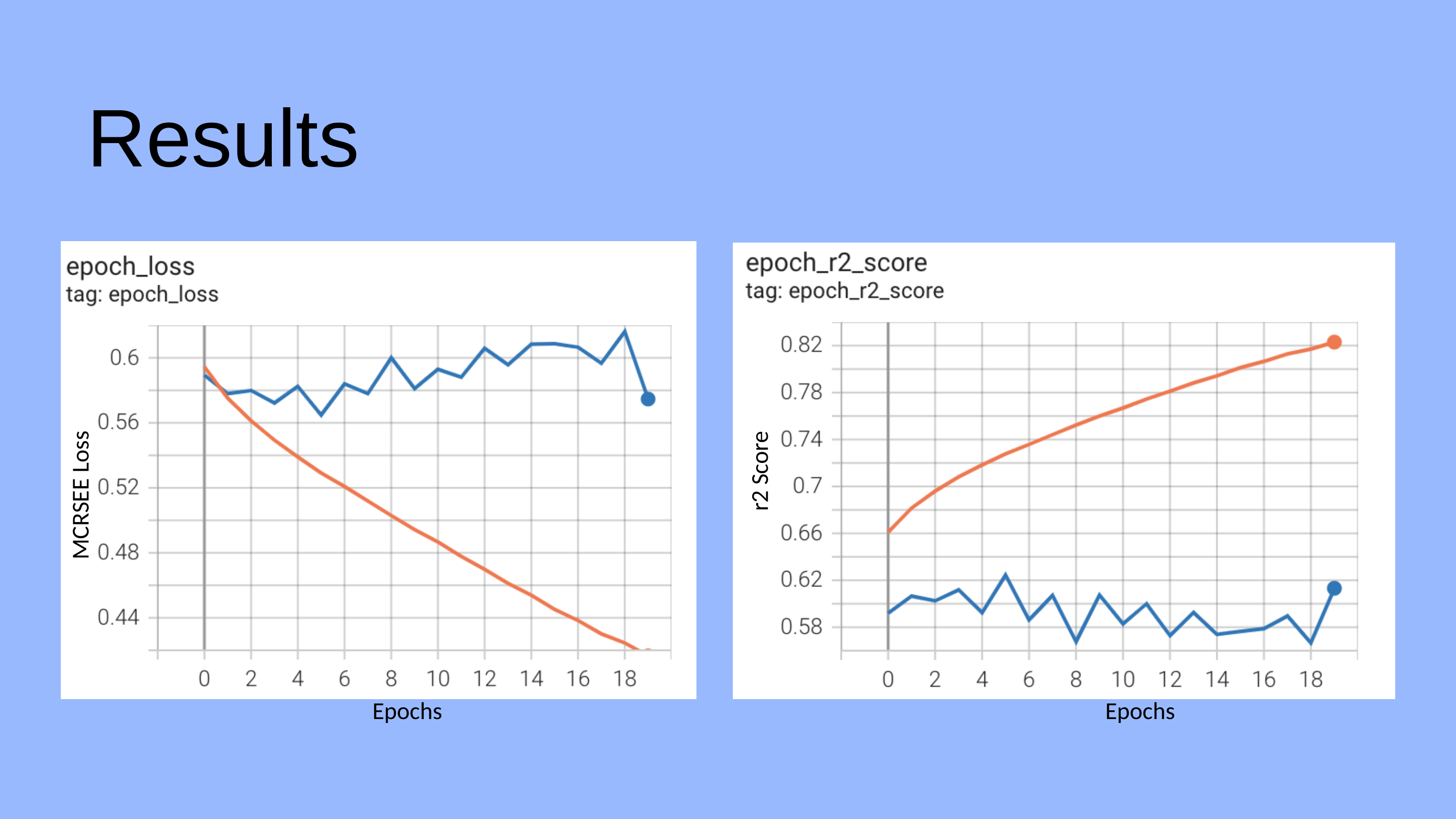

Results

MCRSEE Loss
	r2 Score
	Epochs
	Epochs